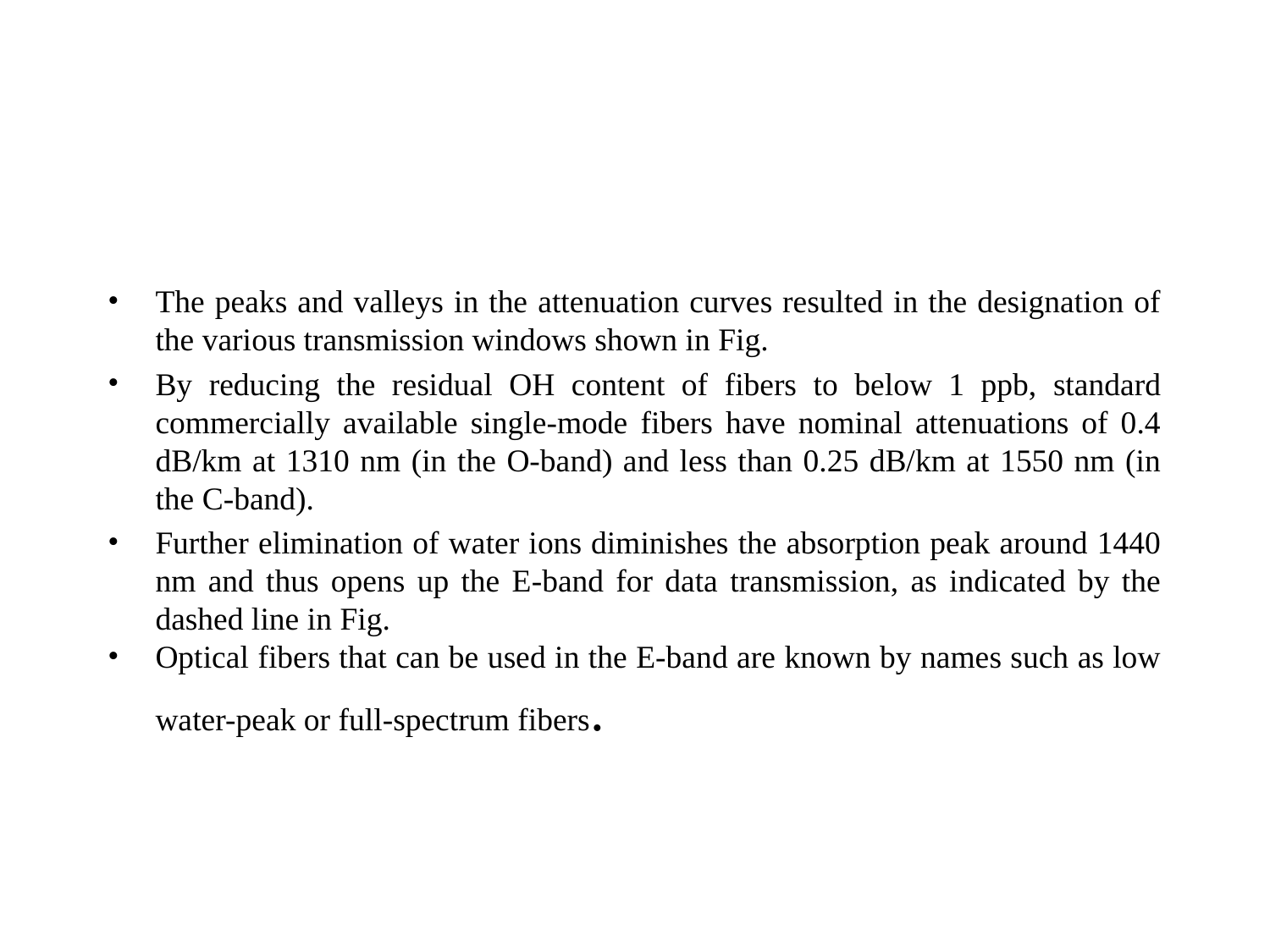

#
The peaks and valleys in the attenuation curves resulted in the designation of the various transmission windows shown in Fig.
By reducing the residual OH content of fibers to below 1 ppb, standard commercially available single-mode fibers have nominal attenuations of 0.4 dB/km at 1310 nm (in the O-band) and less than 0.25 dB/km at 1550 nm (in the C-band).
Further elimination of water ions diminishes the absorption peak around 1440 nm and thus opens up the E-band for data transmission, as indicated by the dashed line in Fig.
Optical fibers that can be used in the E-band are known by names such as low water-peak or full-spectrum fibers.